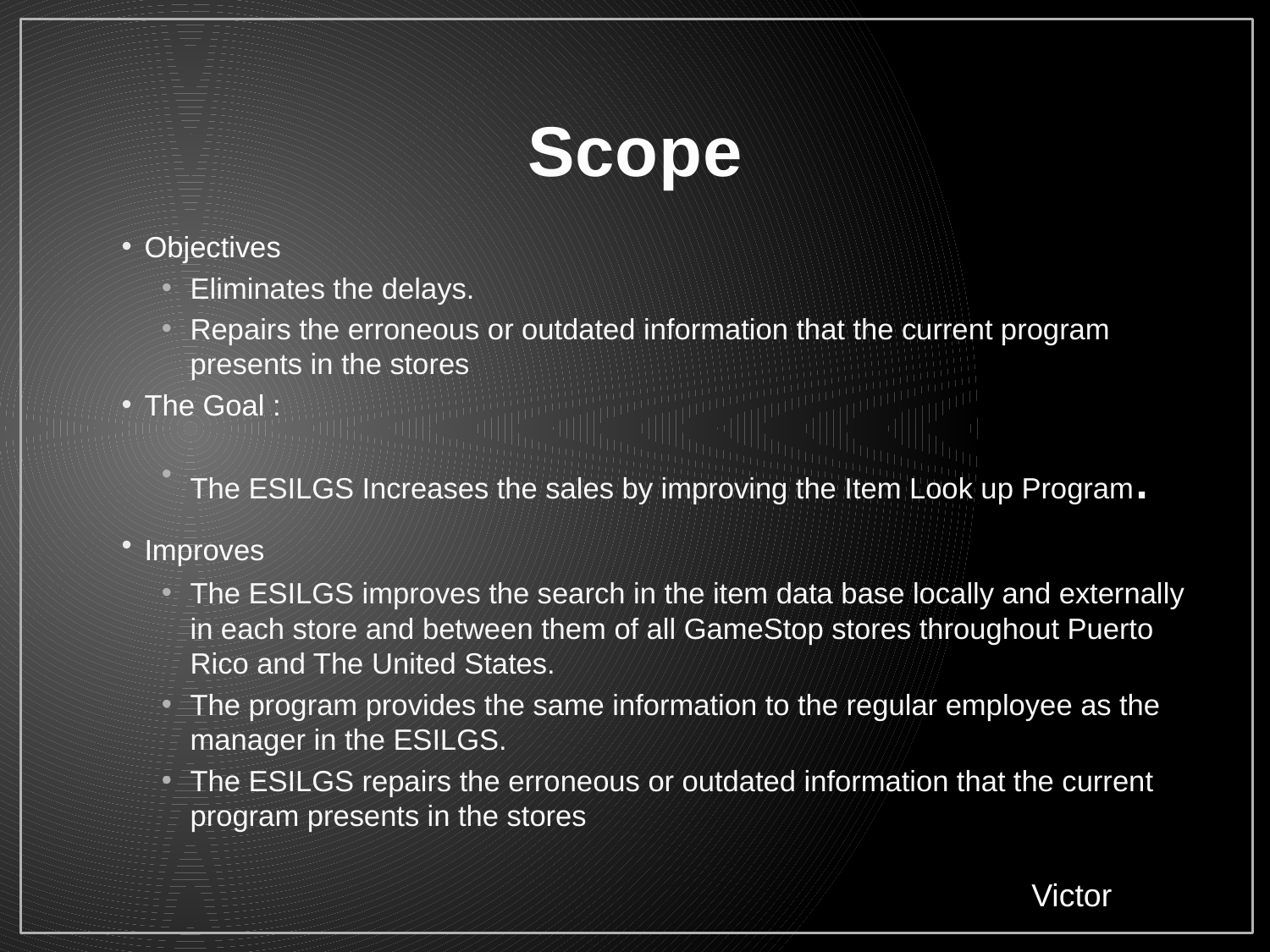

# Scope
Objectives
Eliminates the delays.
Repairs the erroneous or outdated information that the current program presents in the stores
The Goal :
The ESILGS Increases the sales by improving the Item Look up Program.
Improves
The ESILGS improves the search in the item data base locally and externally in each store and between them of all GameStop stores throughout Puerto Rico and The United States.
The program provides the same information to the regular employee as the manager in the ESILGS.
The ESILGS repairs the erroneous or outdated information that the current program presents in the stores

Victor